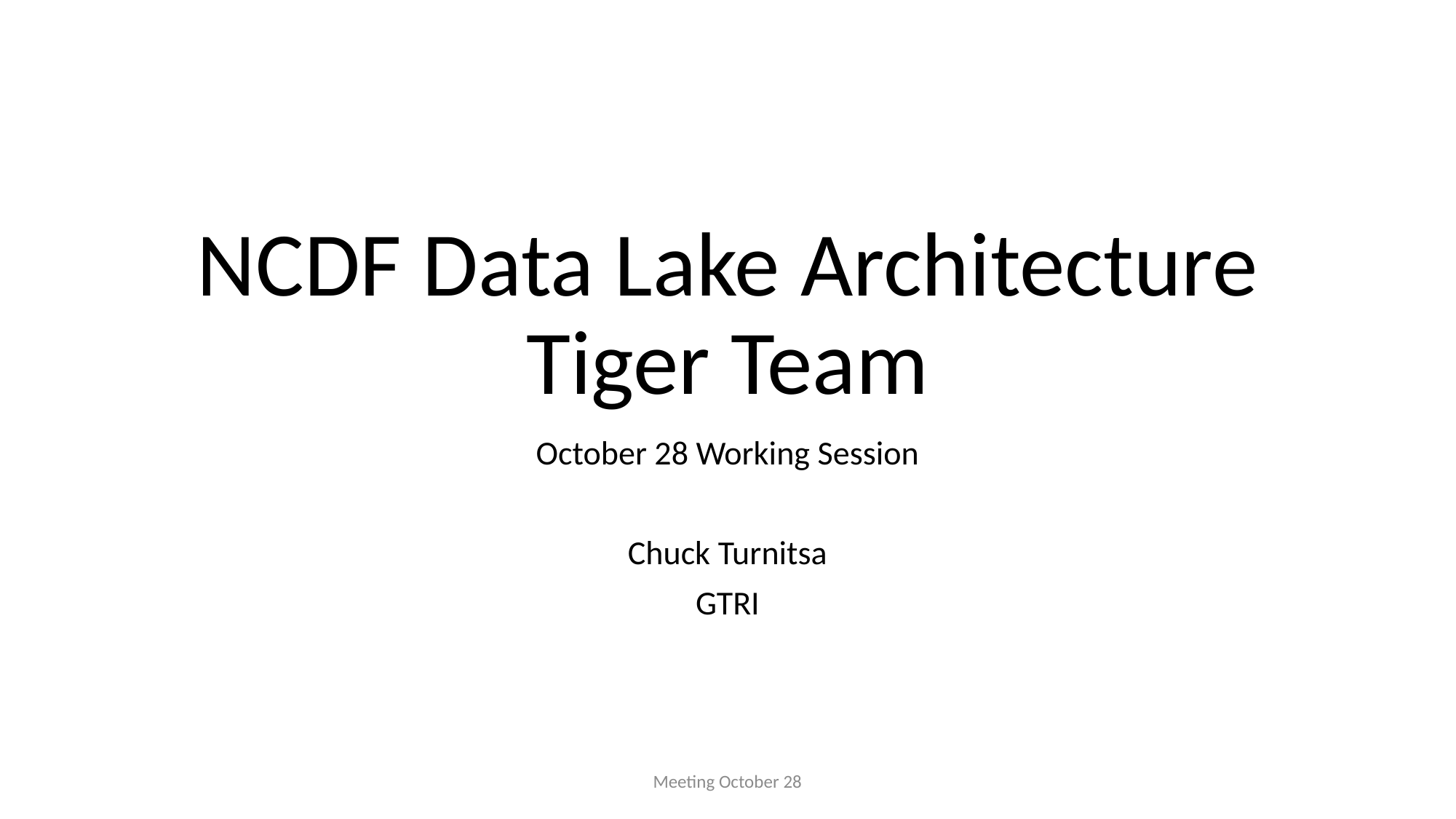

# NCDF Data Lake Architecture Tiger Team
October 28 Working Session

Chuck Turnitsa
GTRI
Meeting October 28